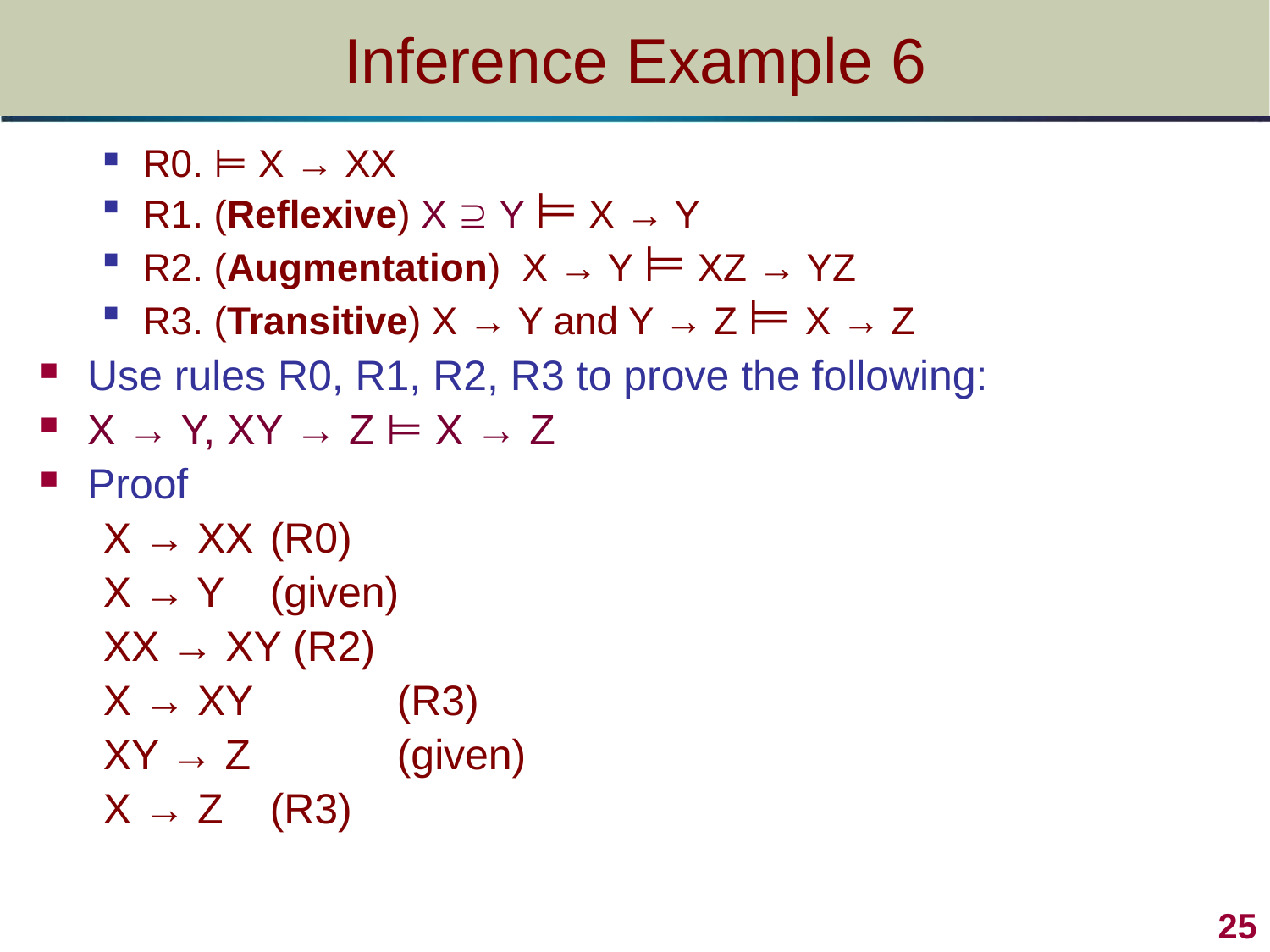

# Inference Example 6
R0. ⊨ X → XX
R1. (Reflexive) X ⊇ Y ⊨ X → Y
R2. (Augmentation)  X → Y ⊨ XZ → YZ
R3. (Transitive) X → Y and Y → Z ⊨ X → Z
Use rules R0, R1, R2, R3 to prove the following:
X → Y, XY → Z ⊨ X → Z
Proof
X → XX	(R0)
X → Y   	(given)
XX → XY (R2)
X → XY  	(R3)
XY → Z  	(given)
X → Z   	(R3)

25